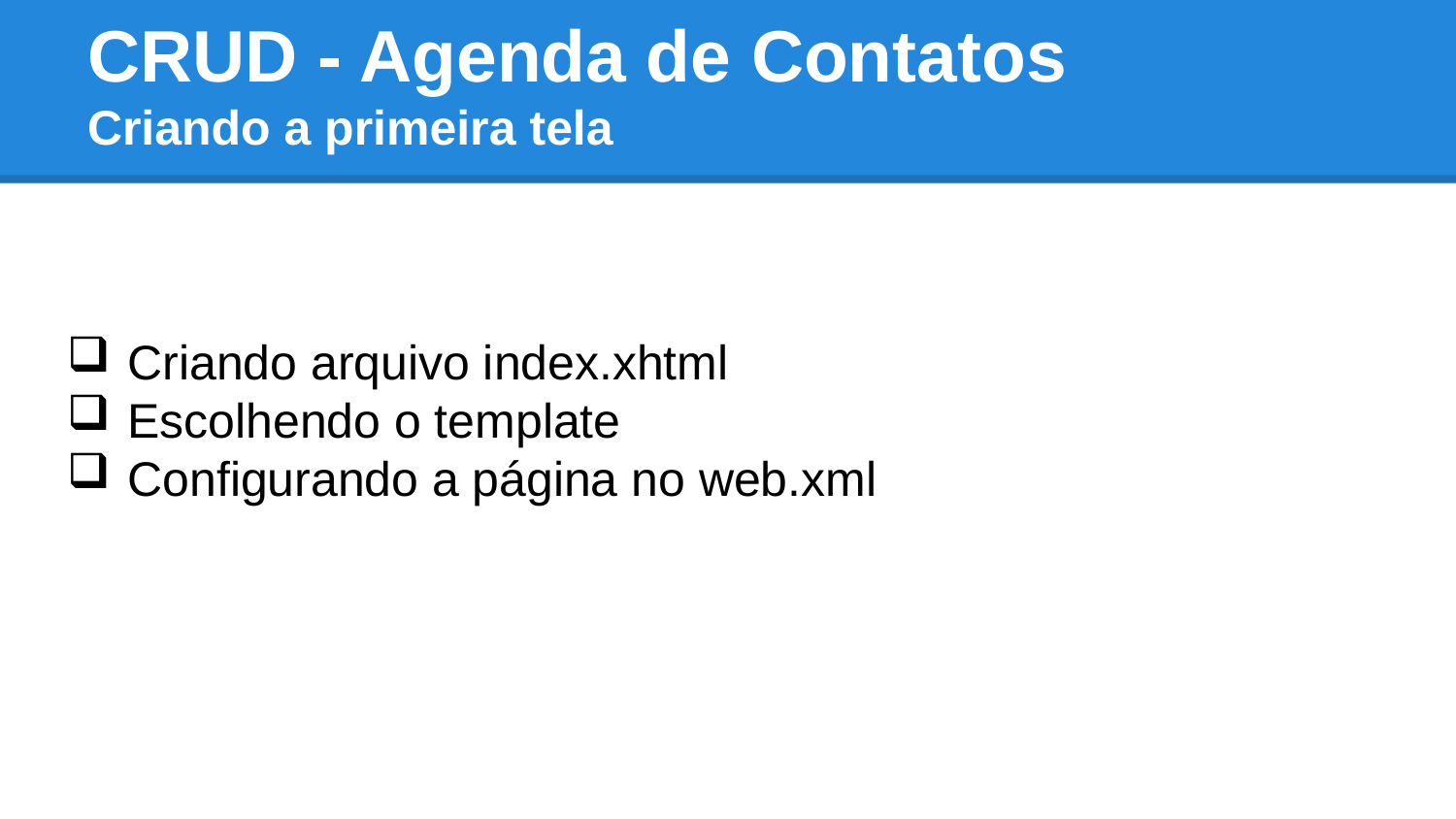

# CRUD - Agenda de Contatos Criando a primeira tela

Criando arquivo index.xhtml
Escolhendo o template
Configurando a página no web.xml